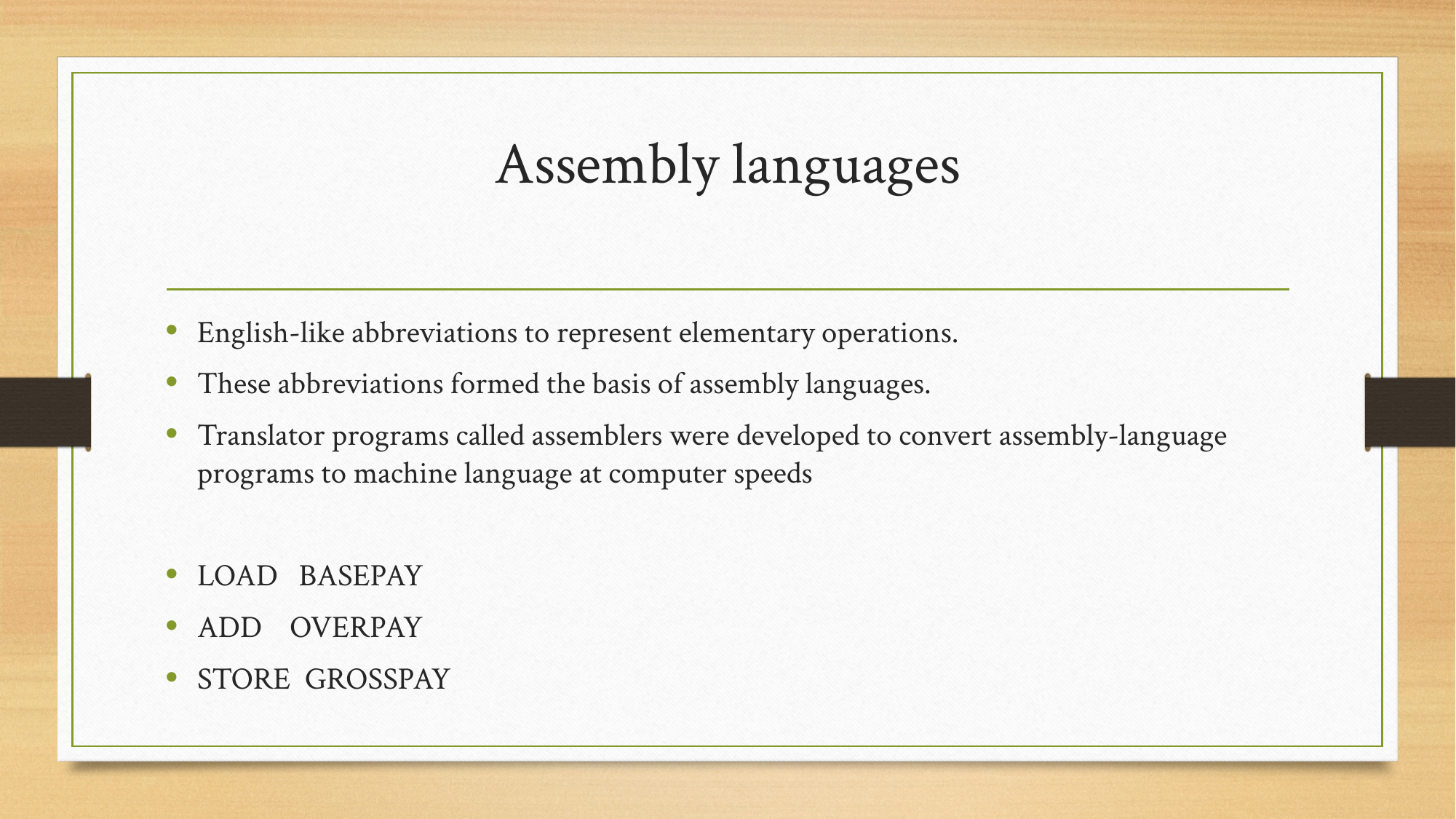

# Assembly languages
English-like abbreviations to represent elementary operations.
These abbreviations formed the basis of assembly languages.
Translator programs called assemblers were developed to convert assembly-language programs to machine language at computer speeds

LOAD   BASEPAY
ADD    OVERPAY
STORE  GROSSPAY